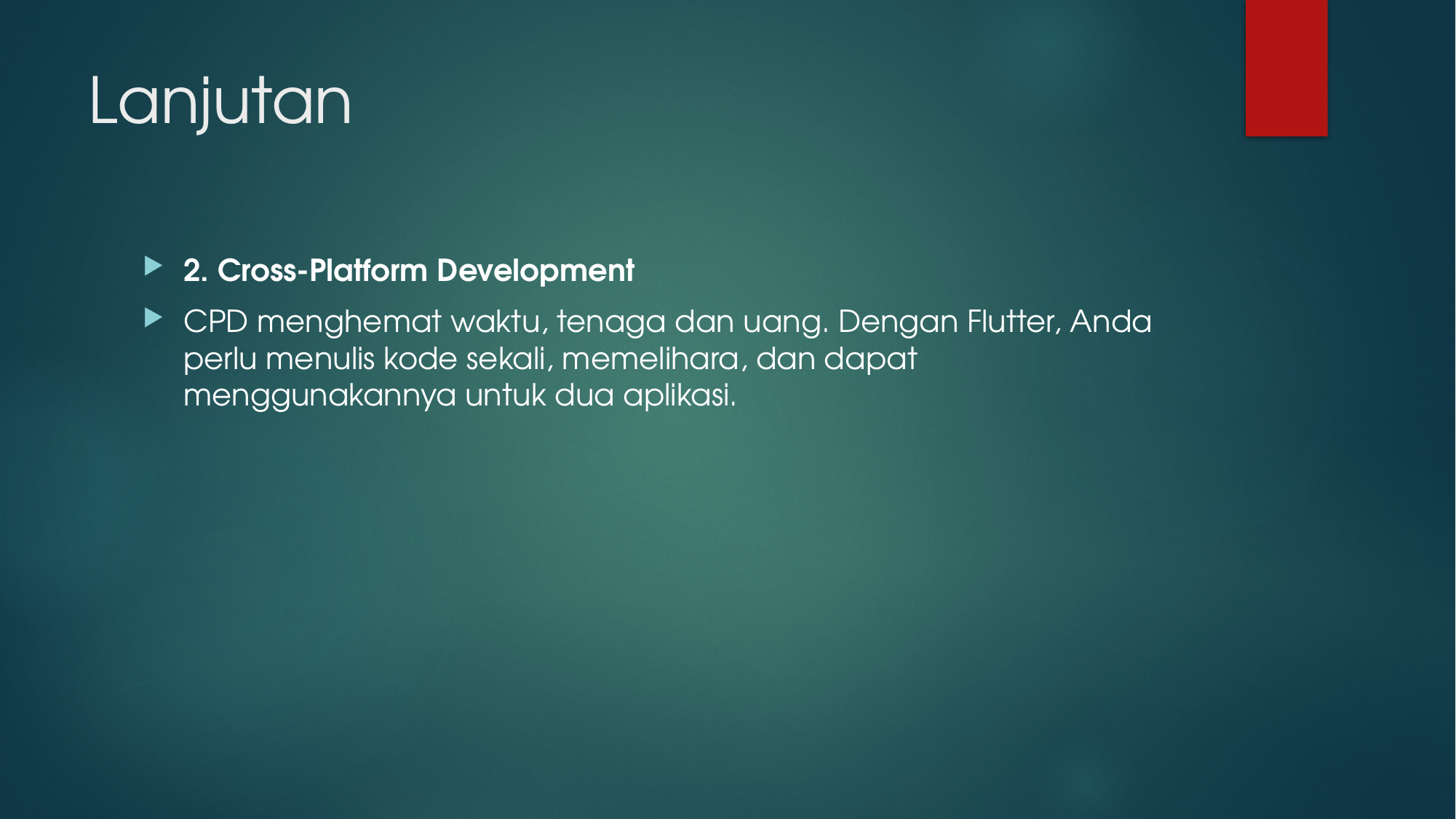

# Lanjutan
2. Cross-Platform Development
CPD menghemat waktu, tenaga dan uang. Dengan Flutter, Anda perlu menulis kode sekali, memelihara, dan dapat menggunakannya untuk dua aplikasi.